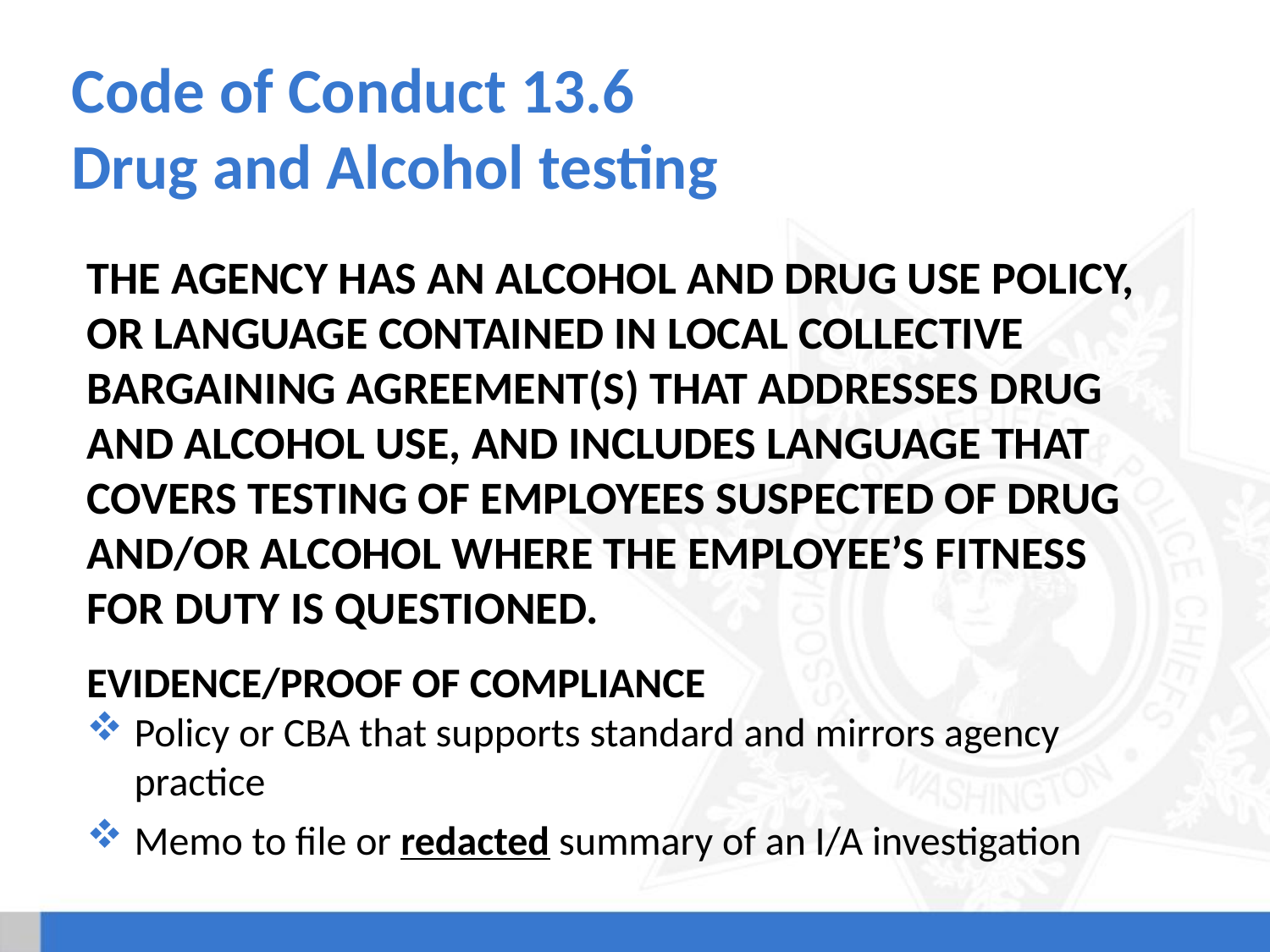

# Code of Conduct 13.6 Drug and Alcohol testing
The agency has an alcohol and drug use policy, or language contained in local collective bargaining agreement(s) that addresses drug and alcohol use, and includes language that covers testing of employees suspected of drug and/or alcohol where the employee’s fitness for duty is questioned.
Evidence/Proof of Compliance
Policy or CBA that supports standard and mirrors agency practice
Memo to file or redacted summary of an I/A investigation